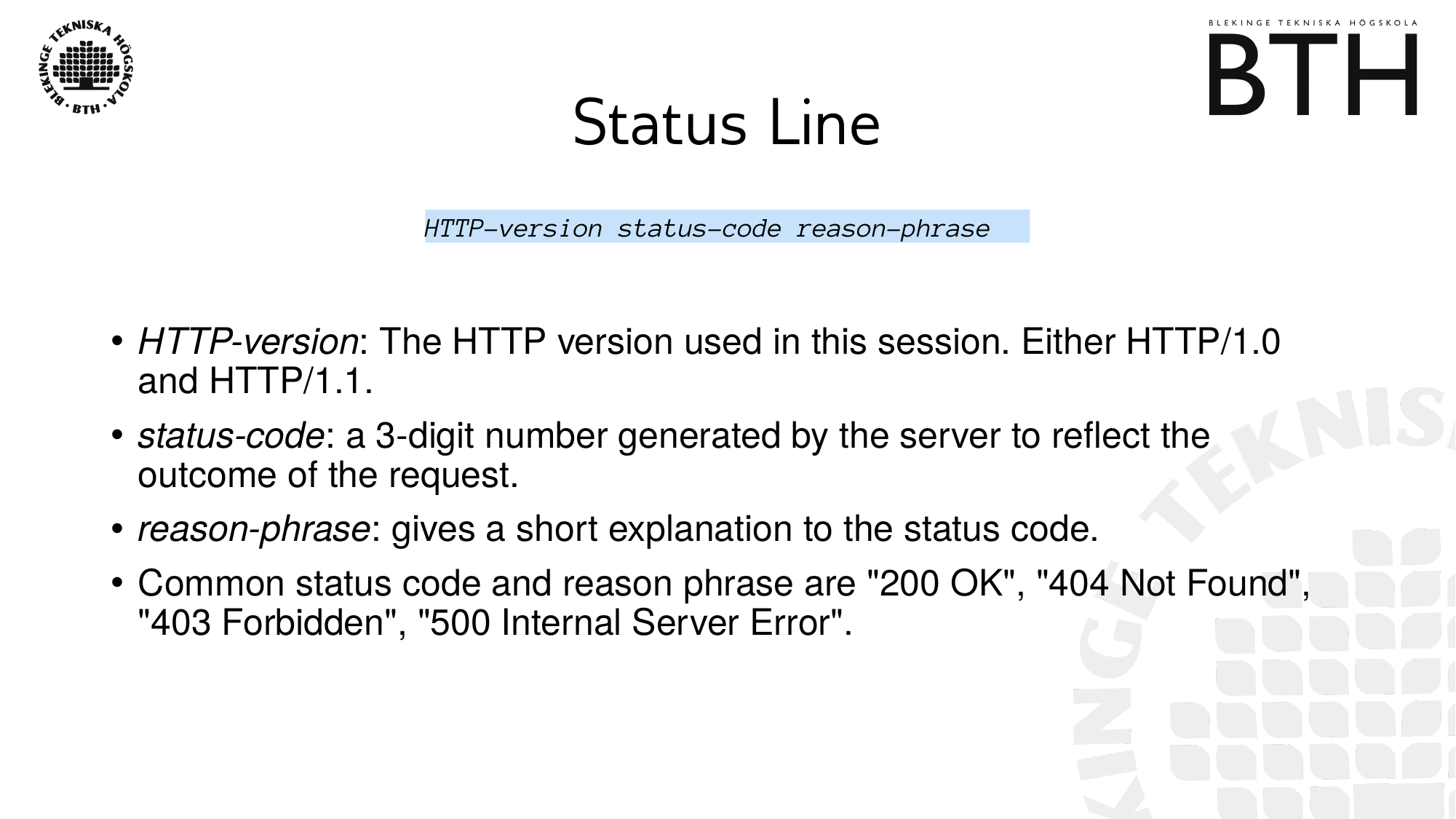

# Status Line
HTTP-version status-code reason-phrase
HTTP-version: The HTTP version used in this session. Either HTTP/1.0 and HTTP/1.1.
status-code: a 3-digit number generated by the server to reflect the outcome of the request.
reason-phrase: gives a short explanation to the status code.
Common status code and reason phrase are "200 OK", "404 Not Found", "403 Forbidden", "500 Internal Server Error".